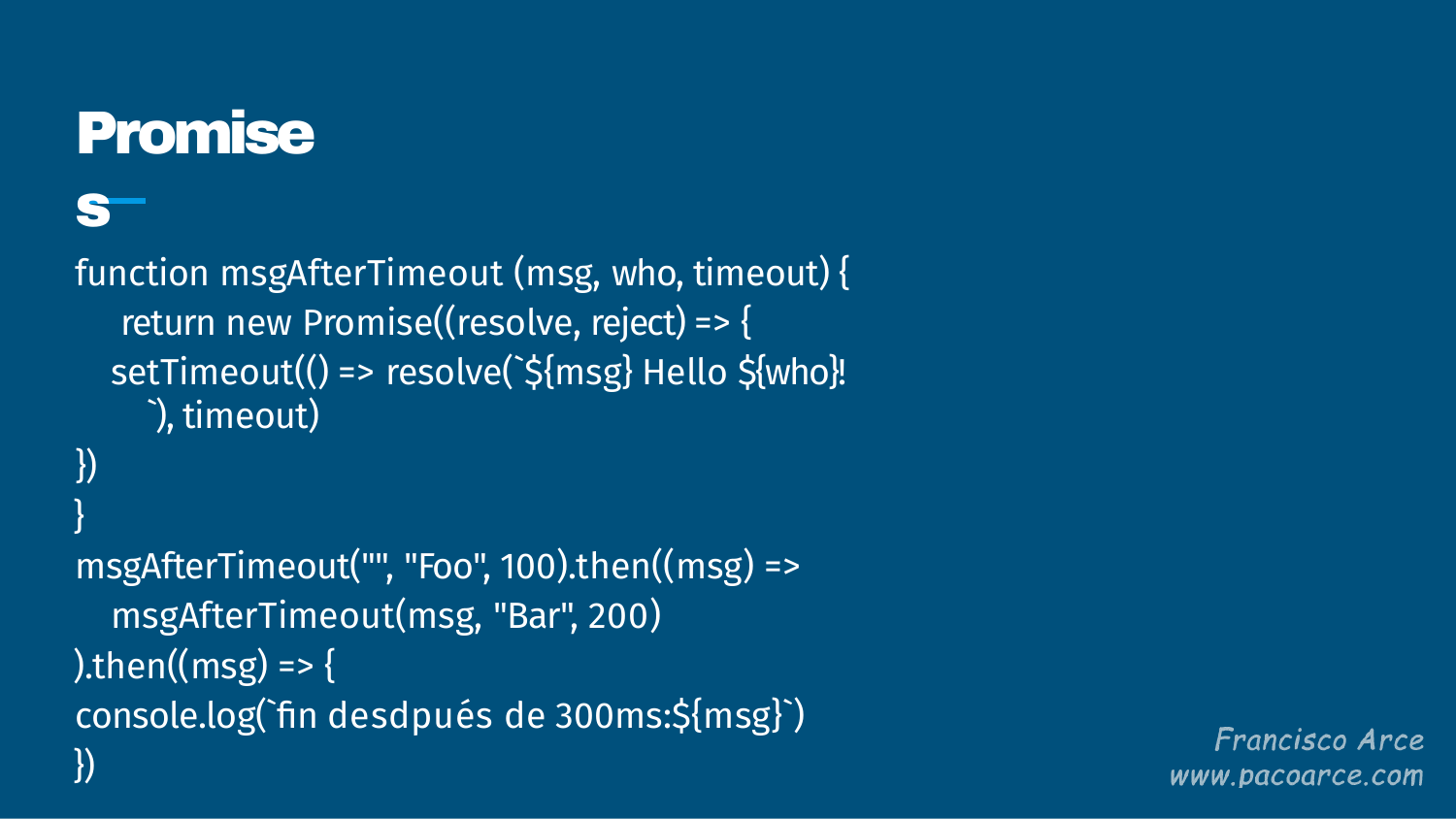

# Promises

function msgAfterTimeout (msg, who, timeout) {  return new Promise((resolve, reject) => {
setTimeout(() => resolve(`${msg} Hello ${who}!`), timeout)
})
}
msgAfterTimeout("", "Foo", 100).then((msg) =>  msgAfterTimeout(msg, "Bar", 200)
).then((msg) => {
console.log(`ﬁn desdpués de 300ms:${msg}`)
})